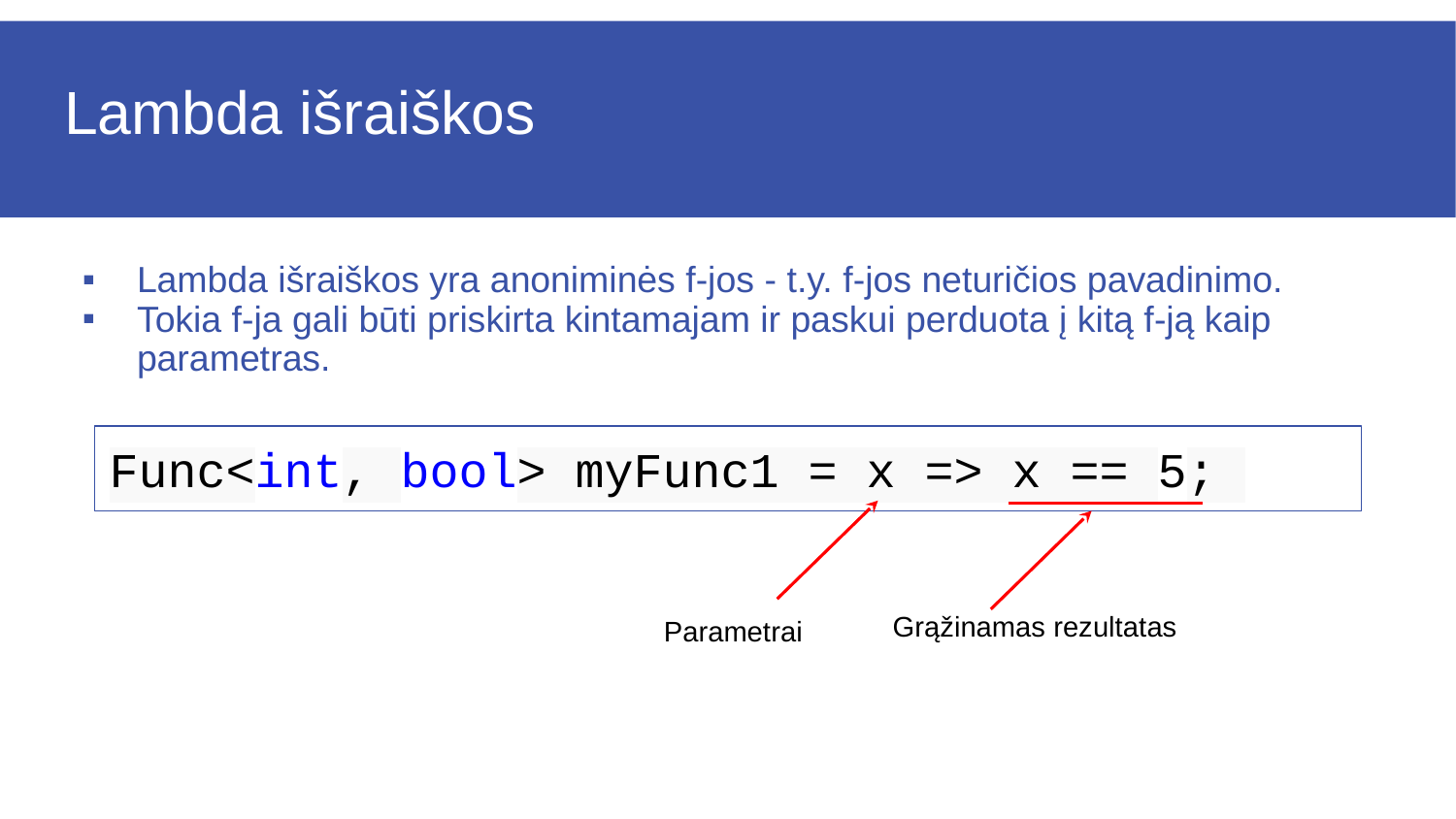

# Lambda išraiškos
Lambda išraiškos yra anoniminės f-jos - t.y. f-jos neturičios pavadinimo.
Tokia f-ja gali būti priskirta kintamajam ir paskui perduota į kitą f-ją kaip parametras.
Func<int, bool> myFunc1 = x => x == 5;
Grąžinamas rezultatas
Parametrai